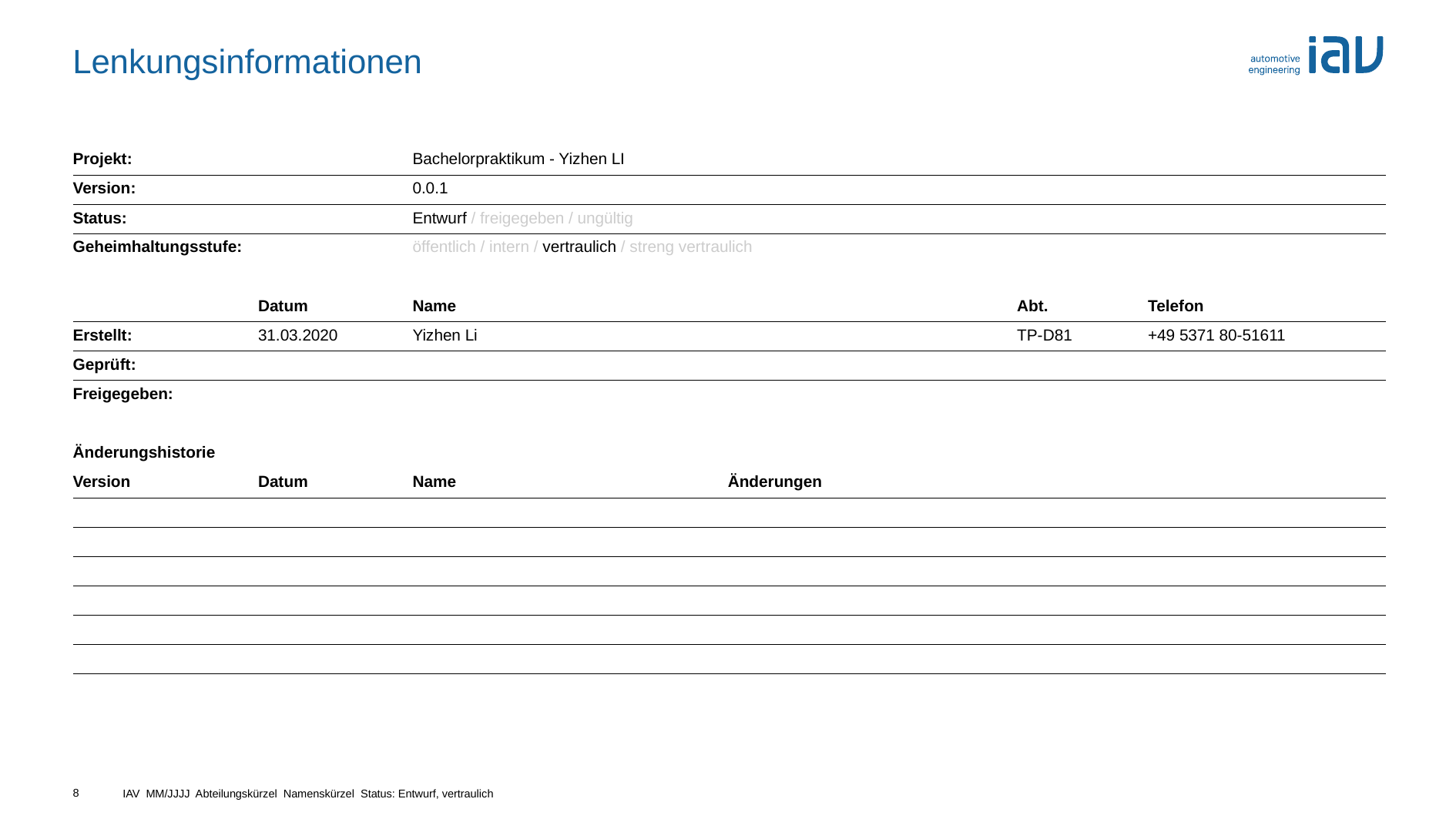

Hinweis
Weiterführende Informationen dazu bei C-QM1 oder
direkt in PROFI „3.6.6 Lenkung dokumentierter Information“:
https://profi.iavgroup.local/pkit/go/pelement.do?id=4136&type=Process
# Lenkungsinformationen
| Projekt: |  | Bachelorpraktikum - Yizhen LI |  |  |  |
| --- | --- | --- | --- | --- | --- |
| Version: |  | 0.0.1 |  |  |  |
| Status: |  | Entwurf / freigegeben / ungültig |  |  |  |
| Geheimhaltungsstufe: |  | öffentlich / intern / vertraulich / streng vertraulich |  |  |  |
|  |  |  |  |  |  |
|  | Datum | Name |  | Abt. | Telefon |
| Erstellt: | 31.03.2020 | Yizhen Li |  | TP-D81 | +49 5371 80-51611 |
| Geprüft: |  |  |  |  |  |
| Freigegeben: |  |  |  |  |  |
|  |  |  |  |  |  |
| Änderungshistorie |  |  |  |  |  |
| Version | Datum | Name | Änderungen |  |  |
|  |  |  |  |  |  |
|  |  |  |  |  |  |
|  |  |  |  |  |  |
|  |  |  |  |  |  |
|  |  |  |  |  |  |
|  |  |  |  |  |  |
|  |  |  |  |  |  |
8
IAV  MM/JJJJ  Abteilungskürzel  Namenskürzel  Status: Entwurf, vertraulich